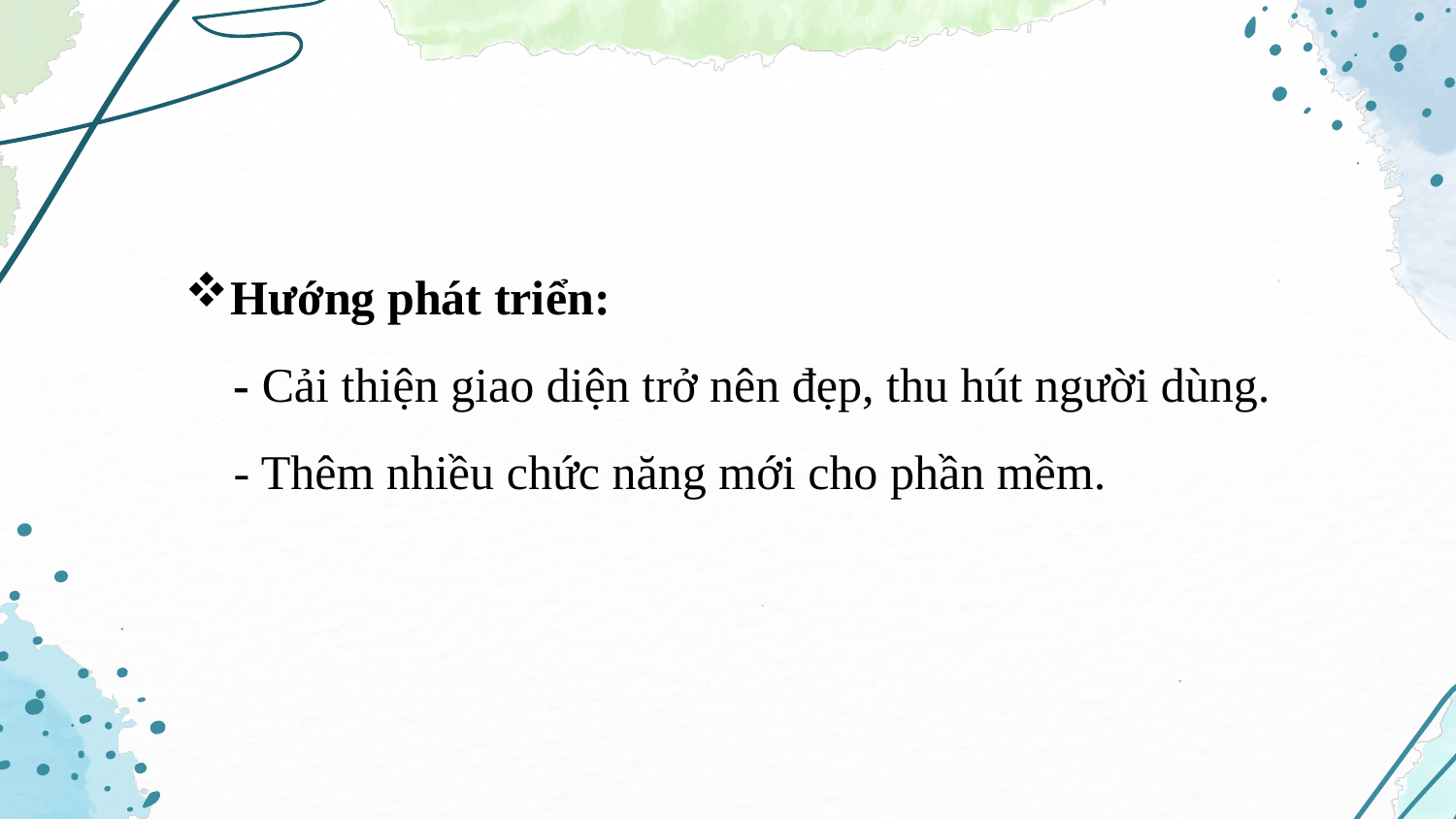

Hướng phát triển:
    - Cải thiện giao diện trở nên đẹp, thu hút người dùng.
    - Thêm nhiều chức năng mới cho phần mềm.